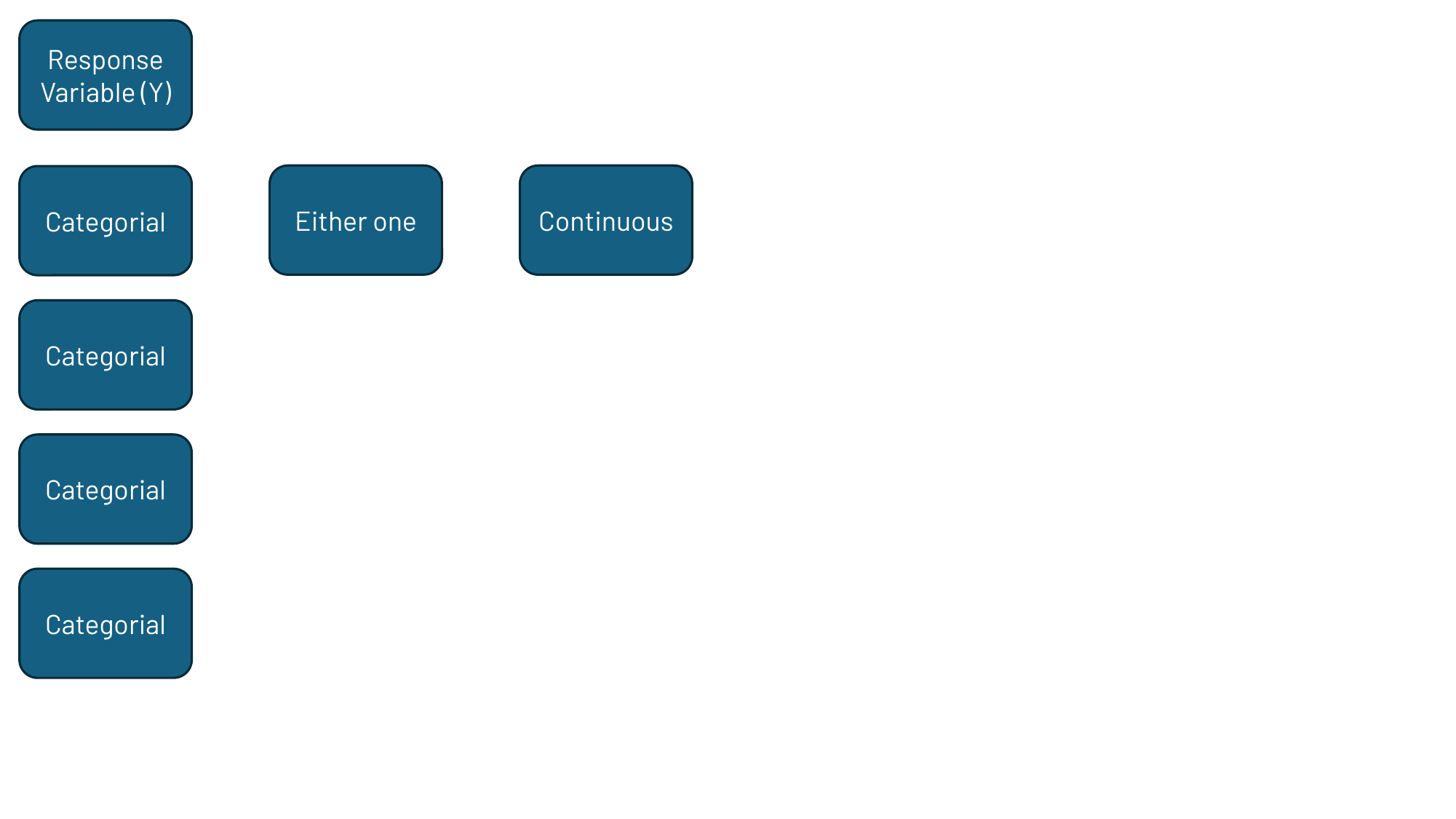

Response Variable (Y)
Either one
Continuous
Categorial
Categorial
Categorial
Categorial